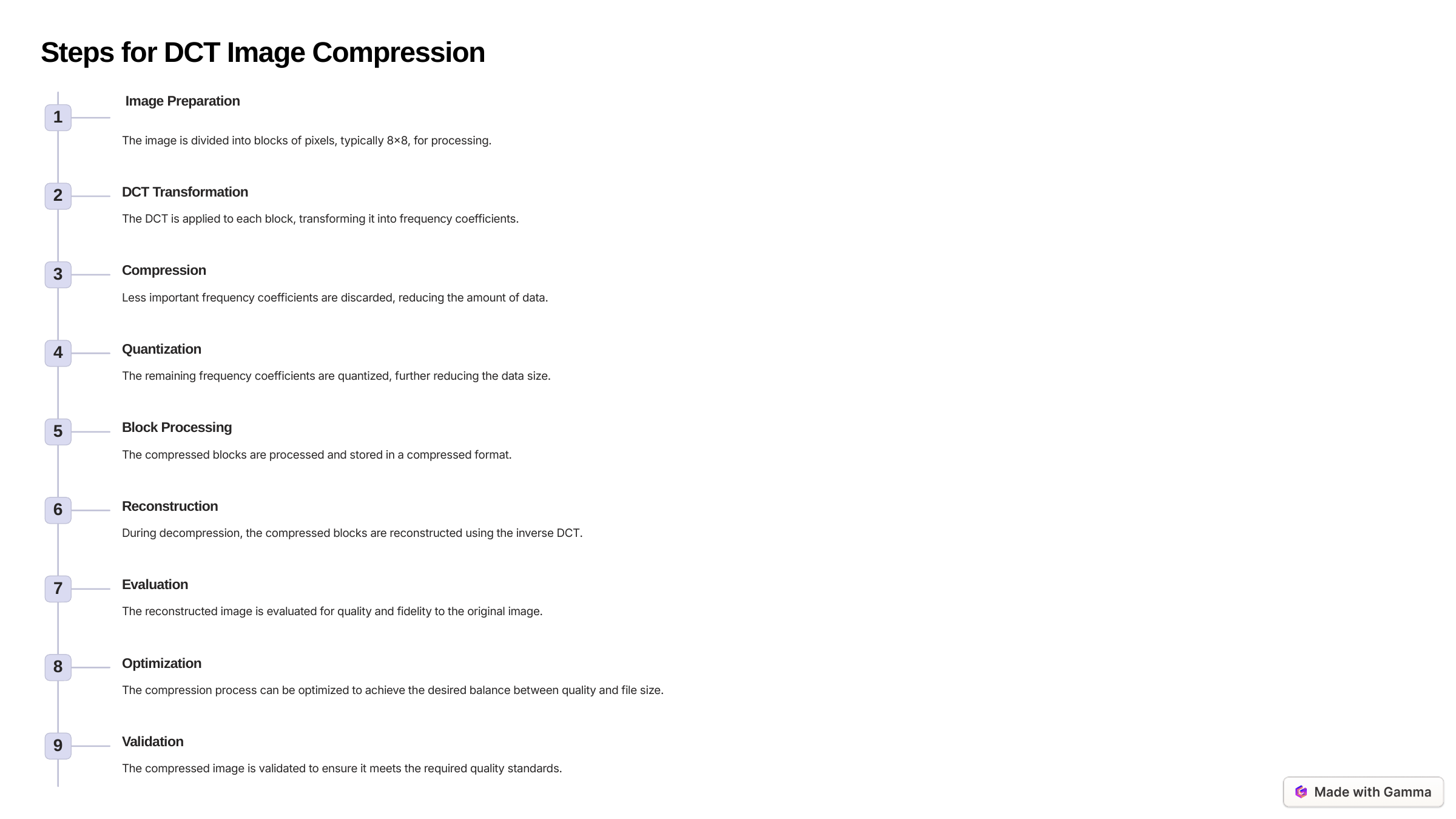

Steps for DCT Image Compression
Image Preparation

1

The image is divided into blocks of pixels, typically 8x8, for processing.
DCT Transformation

2

The DCT is applied to each block, transforming it into frequency coefficients.
Compression

3

Less important frequency coefficients are discarded, reducing the amount of data.
Quantization

4

The remaining frequency coefficients are quantized, further reducing the data size.
Block Processing

5

The compressed blocks are processed and stored in a compressed format.
Reconstruction

6

During decompression, the compressed blocks are reconstructed using the inverse DCT.
Evaluation

7

The reconstructed image is evaluated for quality and fidelity to the original image.
Optimization

8

The compression process can be optimized to achieve the desired balance between quality and file size.
Validation

9

The compressed image is validated to ensure it meets the required quality standards.